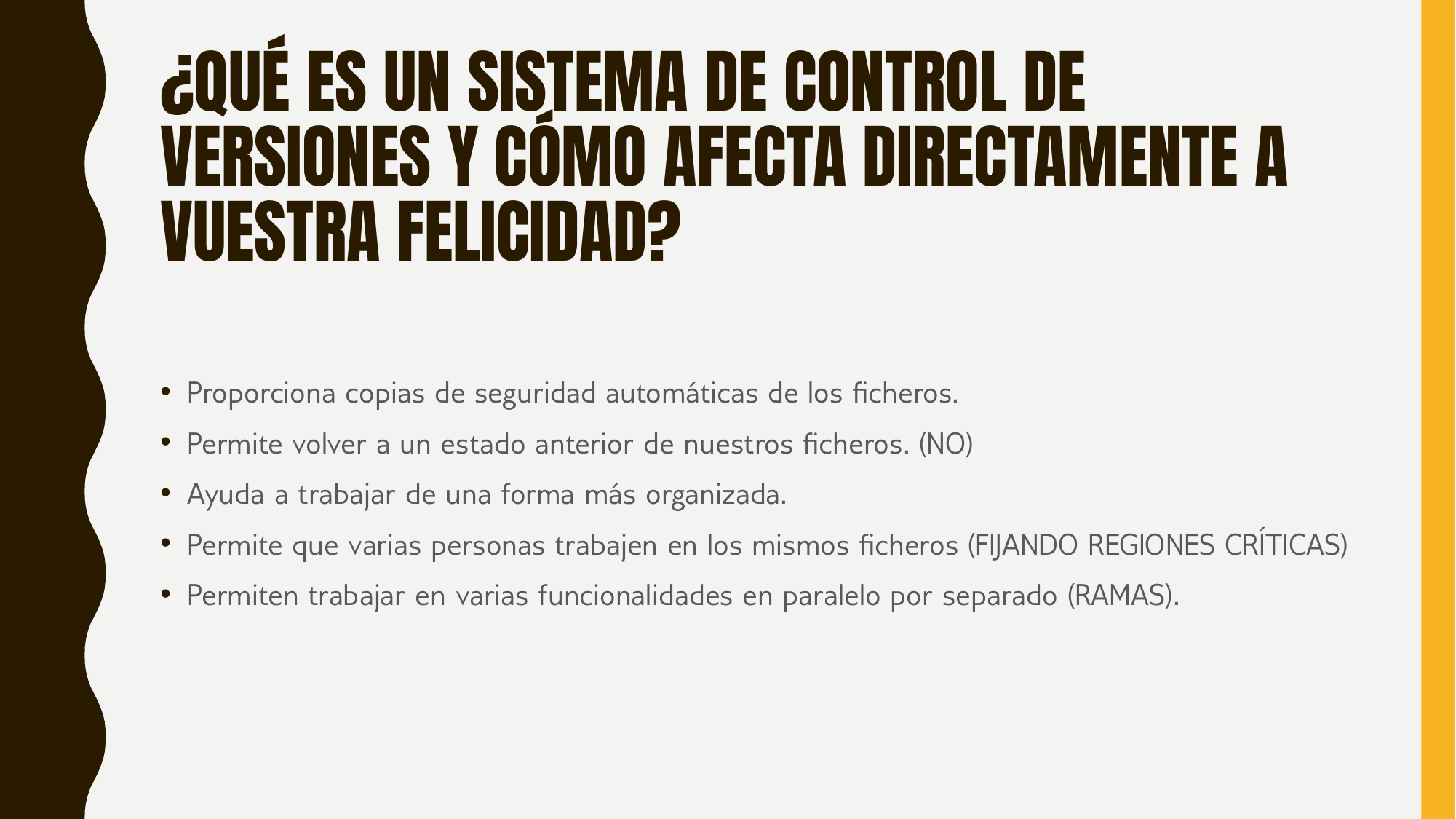

# ¿QUÉ ES UN SISTEMA DE CONTROL DE VERSIONES Y CÓMO AFECTA DIRECTAMENTE A VUESTRA FELICIDAD?
Proporciona copias de seguridad automáticas de los ficheros.
Permite volver a un estado anterior de nuestros ficheros. (NO)
Ayuda a trabajar de una forma más organizada.
Permite que varias personas trabajen en los mismos ficheros (FIJANDO REGIONES CRÍTICAS)
Permiten trabajar en varias funcionalidades en paralelo por separado (RAMAS).